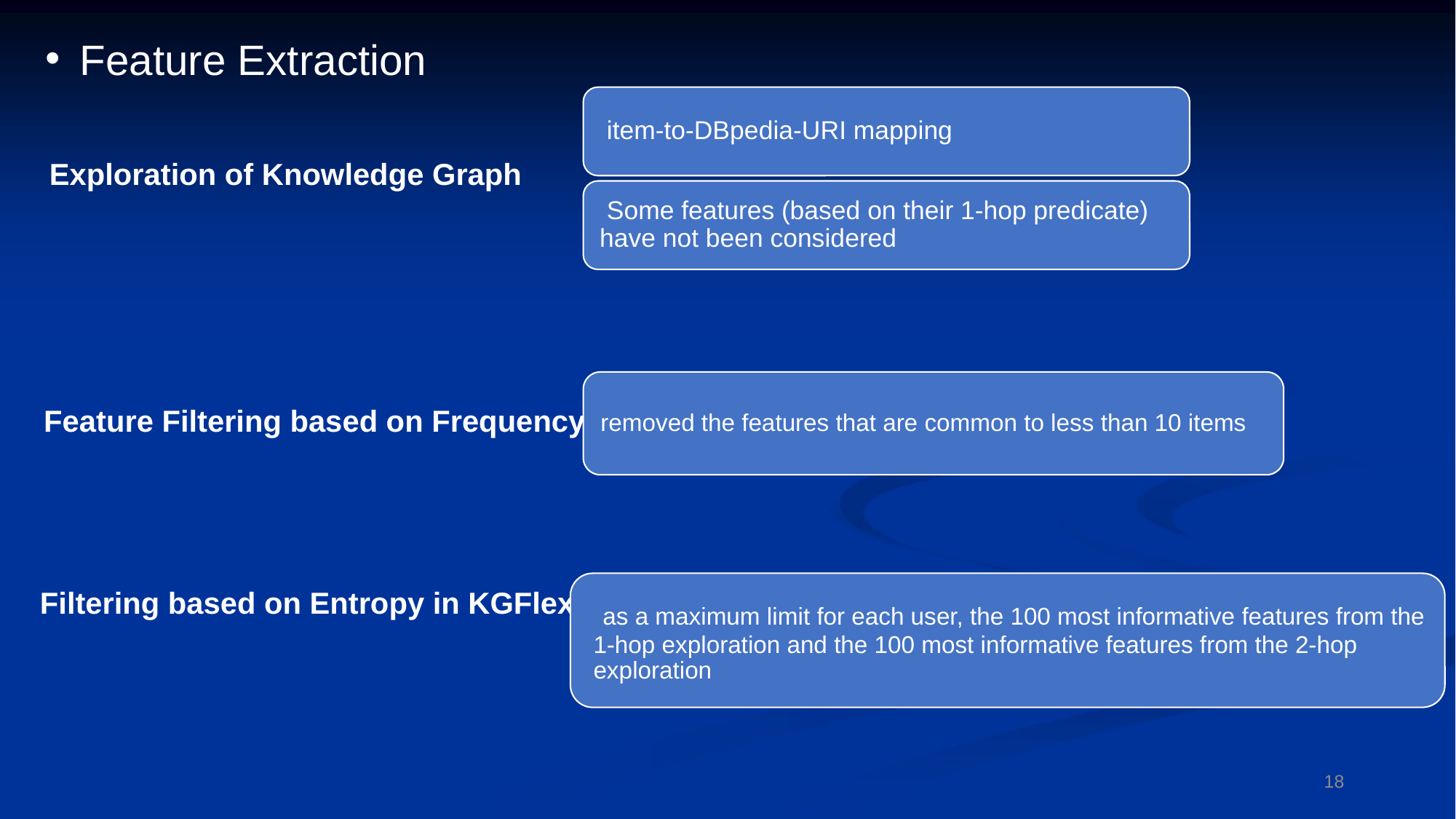

Feature Extraction
 item-to-DBpedia-URI mapping
 Some features (based on their 1-hop predicate) have not been considered
Exploration of Knowledge Graph

removed the features that are common to less than 10 items
Feature Filtering based on Frequency
 as a maximum limit for each user, the 100 most informative features from the 1-hop exploration and the 100 most informative features from the 2-hop exploration
Filtering based on Entropy in KGFlex
18